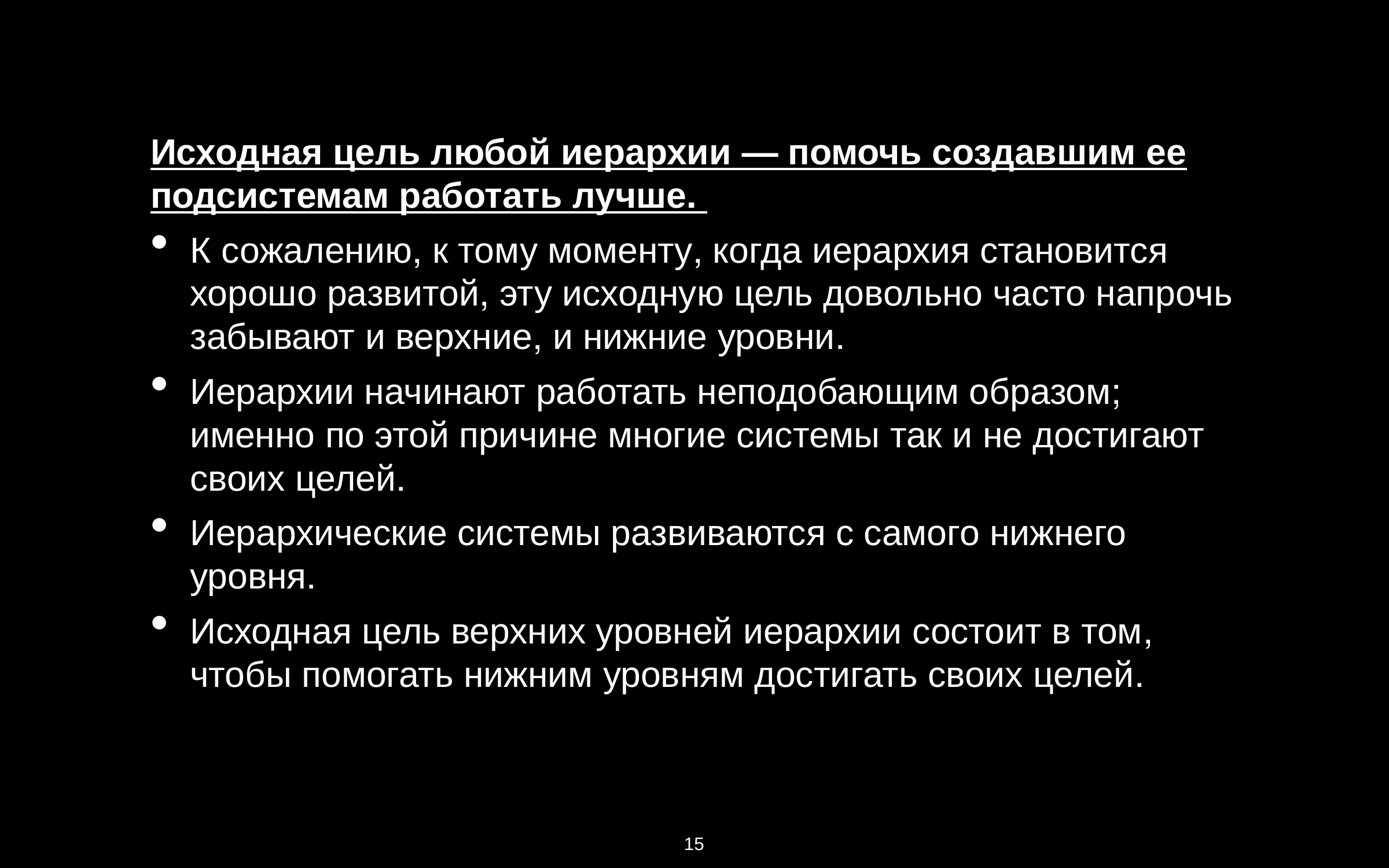

Исходная цель любой иерархии — помочь создавшим ее подсистемам работать лучше.
К сожалению, к тому моменту, когда иерархия становится хорошо развитой, эту исходную цель довольно часто напрочь забывают и верхние, и нижние уровни.
Иерархии начинают работать неподобающим образом; именно по этой причине многие системы так и не достигают своих целей.
Иерархические системы развиваются с самого нижнего уровня.
Исходная цель верхних уровней иерархии состоит в том, чтобы помогать нижним уровням достигать своих целей.
15